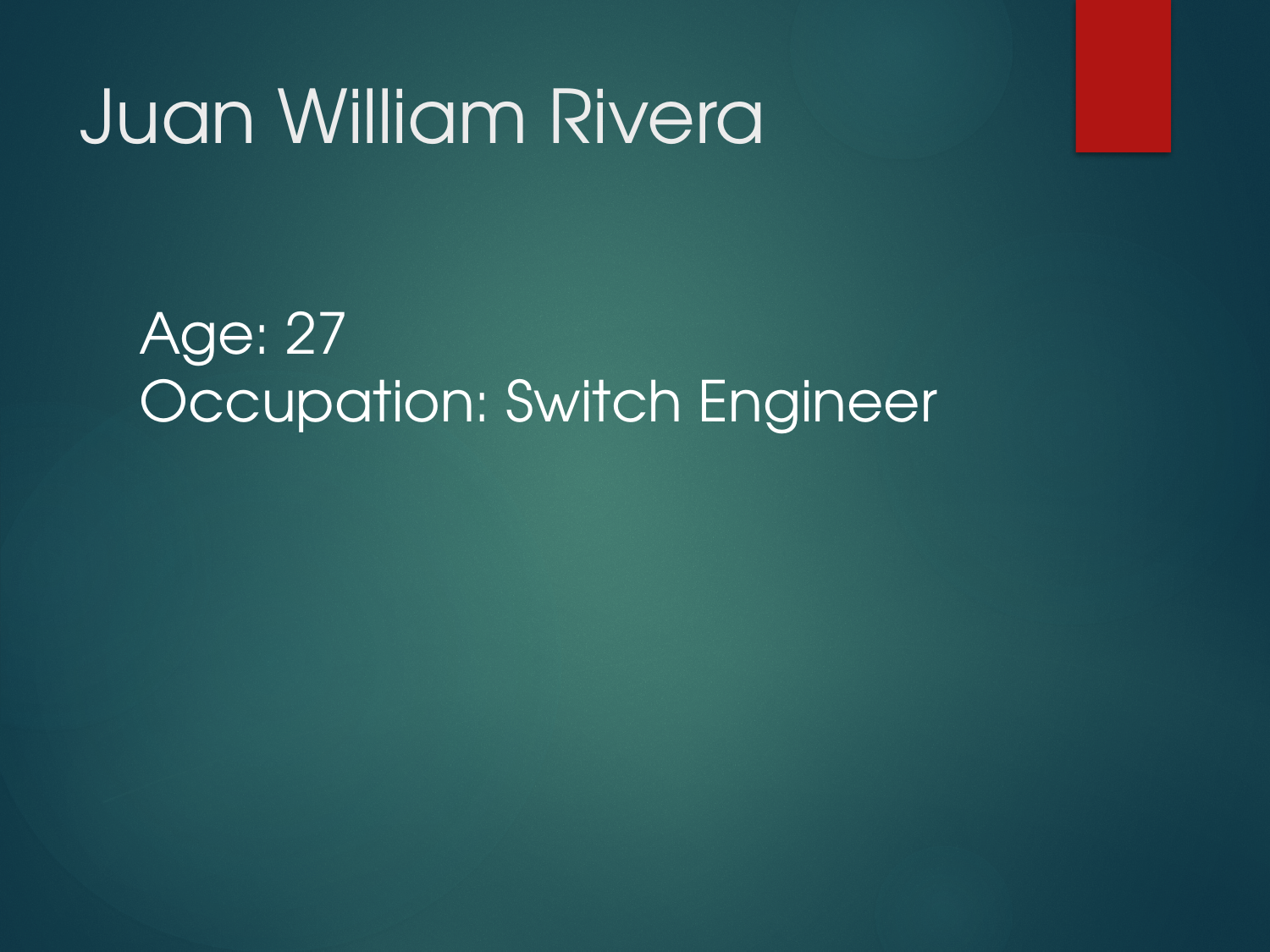

# Juan William Rivera

Age: 27
Occupation: Switch Engineer